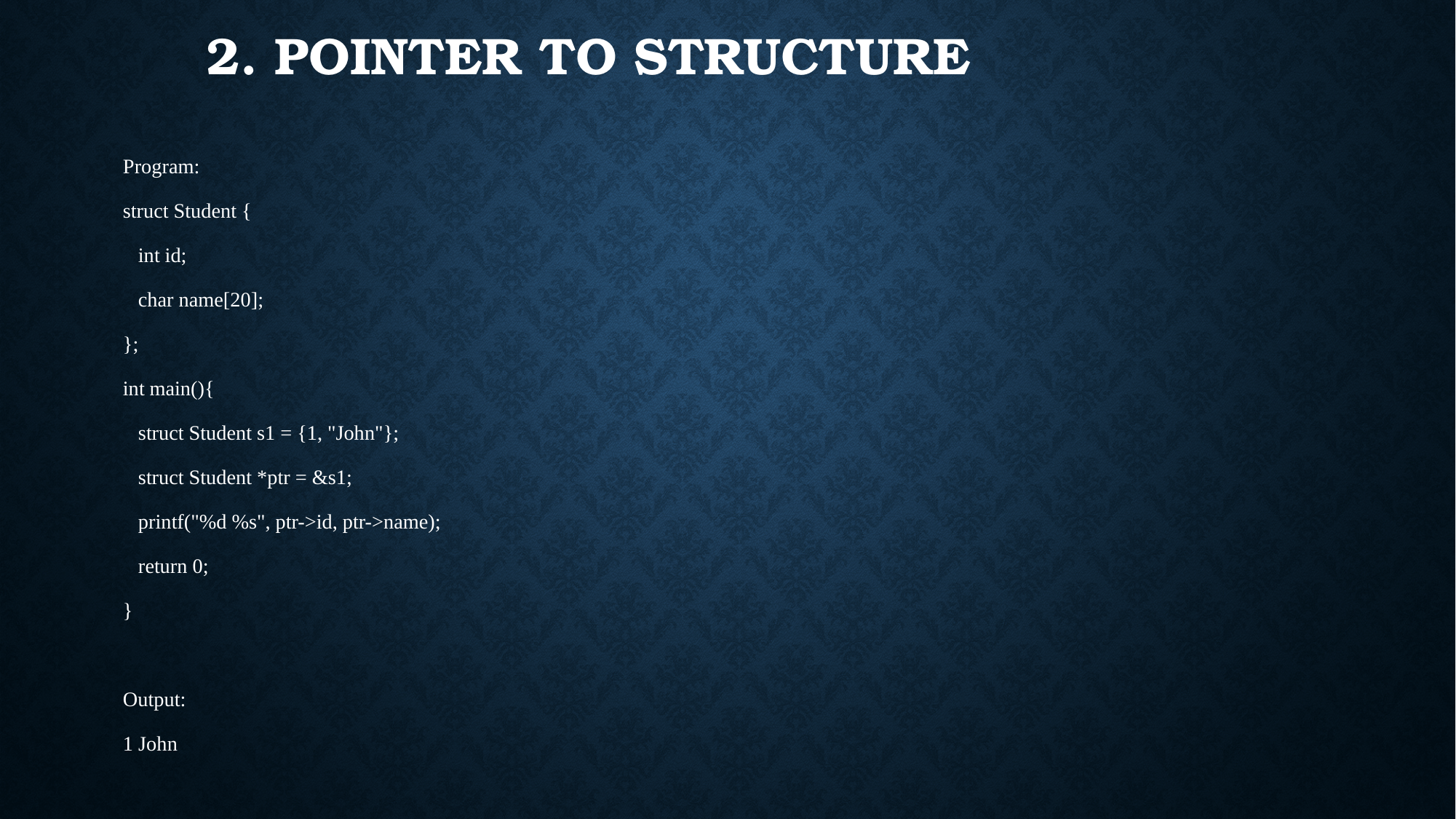

# 2. Pointer to Structure
Program:
struct Student {
   int id;
   char name[20];
};
int main(){
   struct Student s1 = {1, "John"};
   struct Student *ptr = &s1;
   printf("%d %s", ptr->id, ptr->name);
   return 0;
}

Output:
1 John